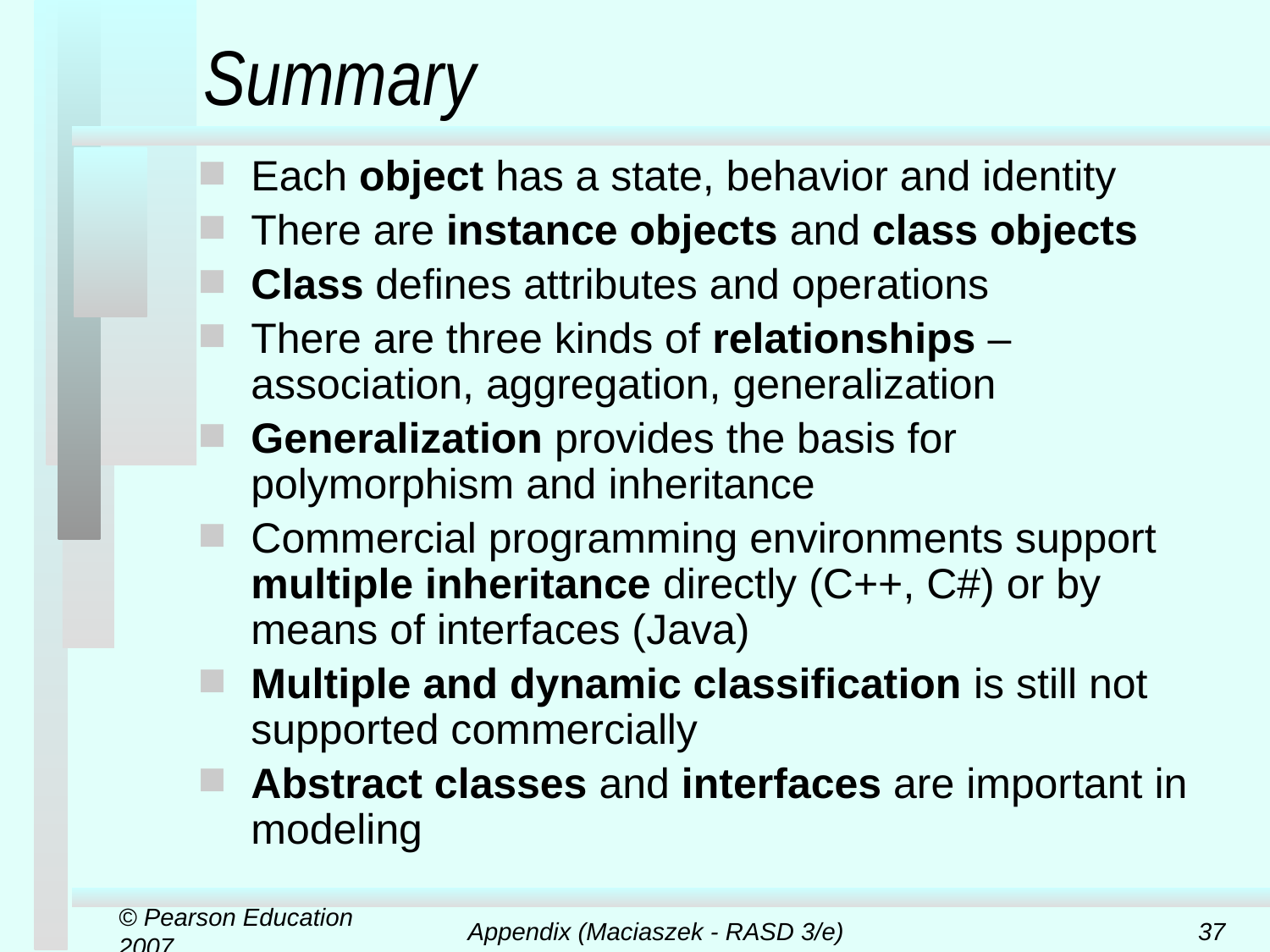

# Summary
Each object has a state, behavior and identity
There are instance objects and class objects
Class defines attributes and operations
There are three kinds of relationships – association, aggregation, generalization
Generalization provides the basis for polymorphism and inheritance
Commercial programming environments support multiple inheritance directly (C++, C#) or by means of interfaces (Java)
Multiple and dynamic classification is still not supported commercially
Abstract classes and interfaces are important in modeling
© Pearson Education 2007
Appendix (Maciaszek - RASD 3/e)
37